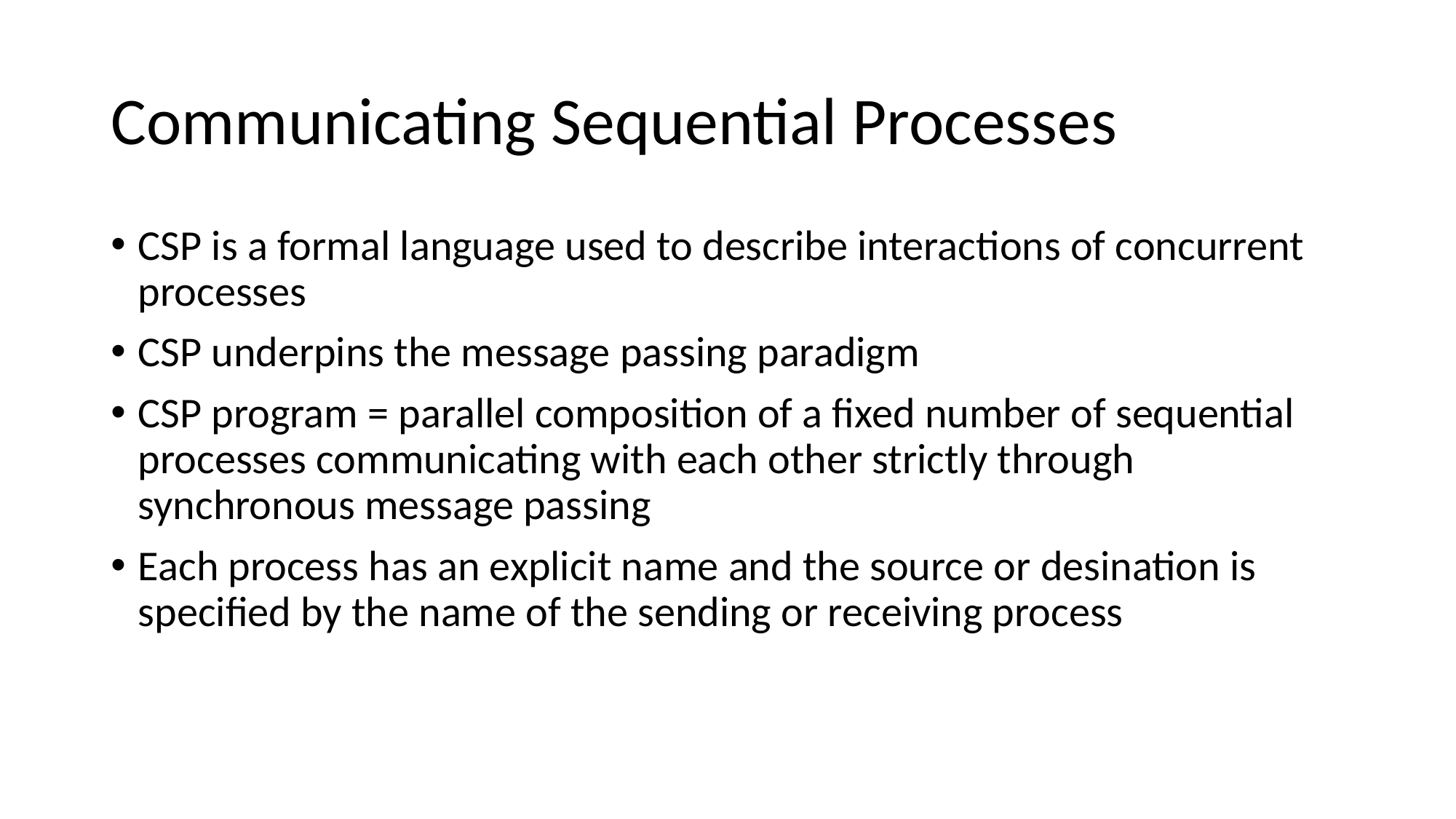

# Communicating Sequential Processes
CSP is a formal language used to describe interactions of concurrent processes
CSP underpins the message passing paradigm
CSP program = parallel composition of a fixed number of sequential processes communicating with each other strictly through synchronous message passing
Each process has an explicit name and the source or desination is specified by the name of the sending or receiving process